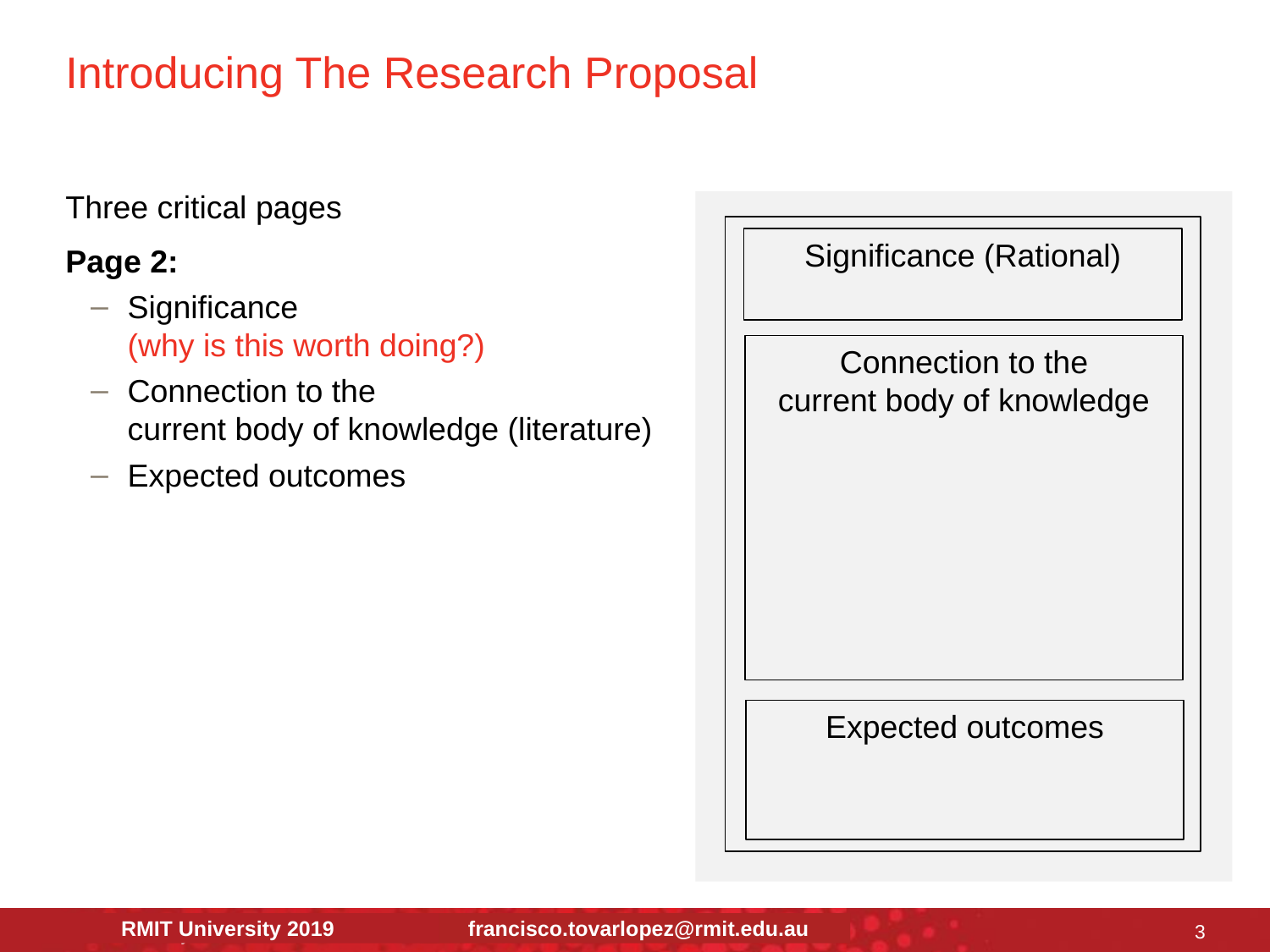

# Introducing The Research Proposal
Three critical pages
Page 2:
Significance
(why is this worth doing?)
Connection to the
current body of knowledge (literature)
Expected outcomes

Rationale and
Expected Outcomes
Significance (Rational)
Connection to the
current body of knowledge
Expected outcomes
3